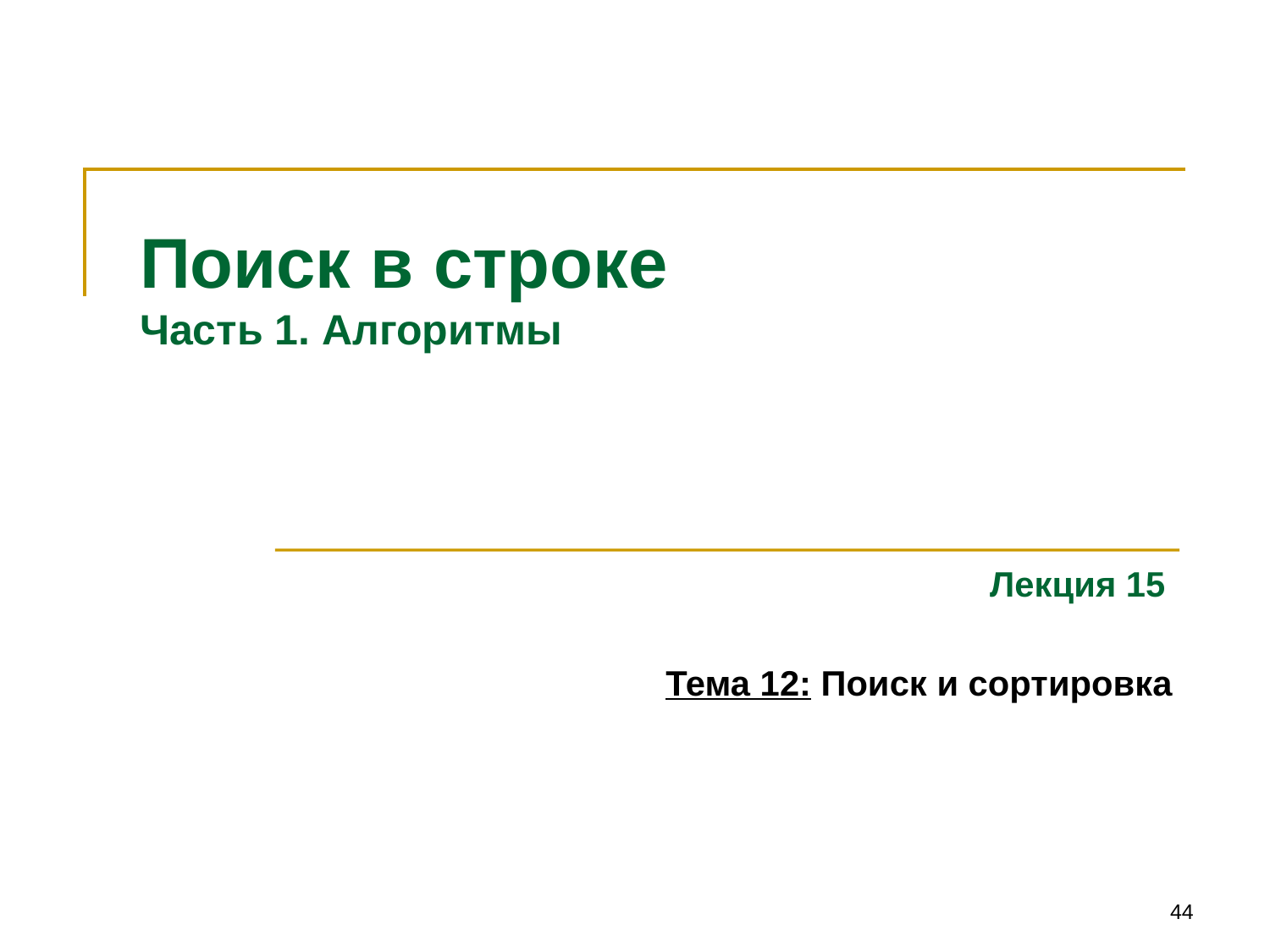

# Поиск в строке Часть 1. Алгоритмы
Лекция 15
Тема 12: Поиск и сортировка
44